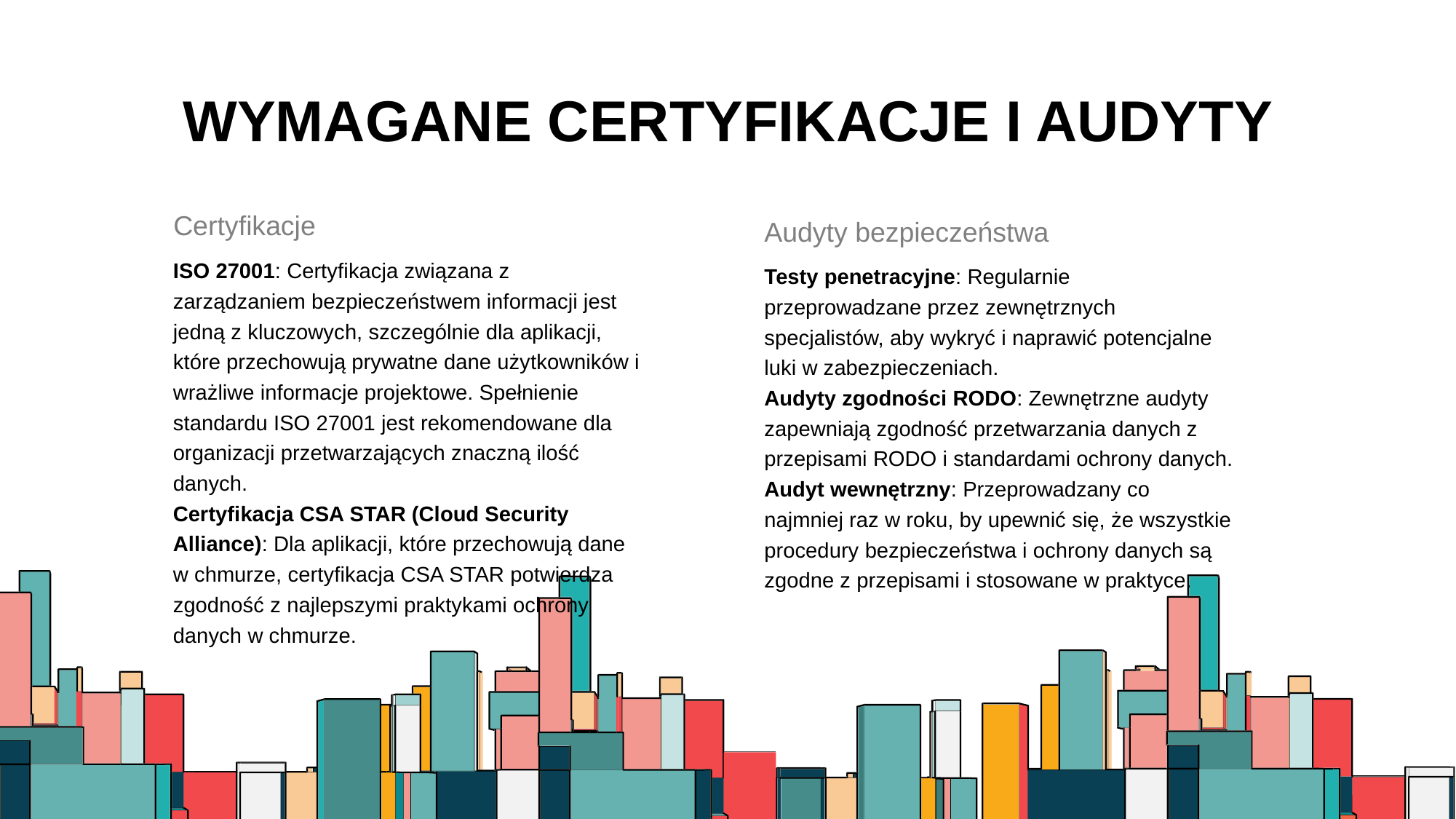

# Wymagane certyfikacje i audyty
Certyfikacje
Audyty bezpieczeństwa
ISO 27001: Certyfikacja związana z zarządzaniem bezpieczeństwem informacji jest jedną z kluczowych, szczególnie dla aplikacji, które przechowują prywatne dane użytkowników i wrażliwe informacje projektowe. Spełnienie standardu ISO 27001 jest rekomendowane dla organizacji przetwarzających znaczną ilość danych.
Certyfikacja CSA STAR (Cloud Security Alliance): Dla aplikacji, które przechowują dane w chmurze, certyfikacja CSA STAR potwierdza zgodność z najlepszymi praktykami ochrony danych w chmurze.

Testy penetracyjne: Regularnie przeprowadzane przez zewnętrznych specjalistów, aby wykryć i naprawić potencjalne luki w zabezpieczeniach.
Audyty zgodności RODO: Zewnętrzne audyty zapewniają zgodność przetwarzania danych z przepisami RODO i standardami ochrony danych.
Audyt wewnętrzny: Przeprowadzany co najmniej raz w roku, by upewnić się, że wszystkie procedury bezpieczeństwa i ochrony danych są zgodne z przepisami i stosowane w praktyce.